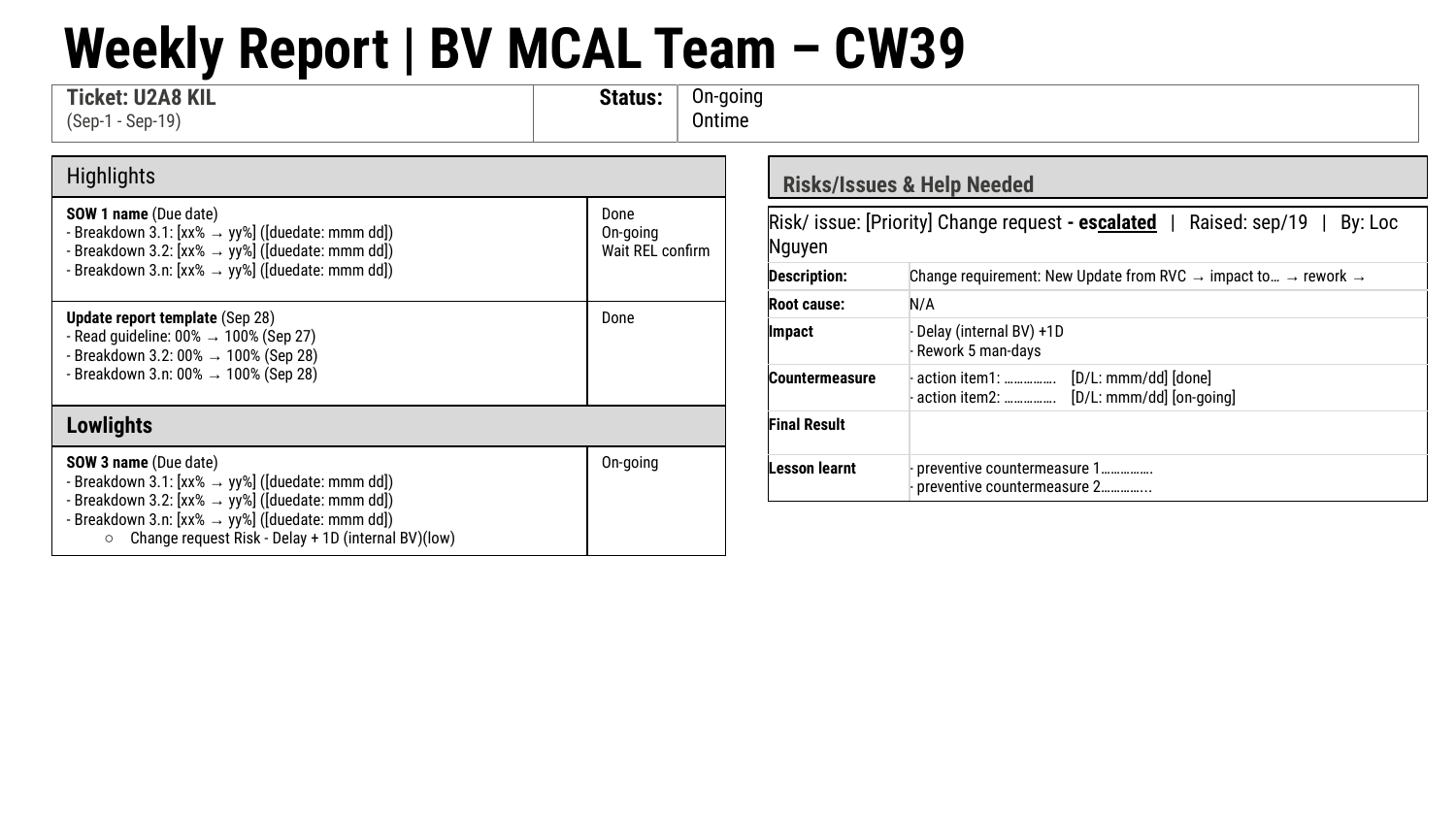

# Weekly Report | BV MCAL Team – CW39​
| Ticket: U2A8 KIL (Sep-1 - Sep-19) | Status: | On-going Ontime |
| --- | --- | --- |
| Highlights |  |
| --- | --- |
| SOW 1 name (Due date) - Breakdown 3.1: [xx% → yy%] ([duedate: mmm dd]) - Breakdown 3.2: [xx% → yy%] ([duedate: mmm dd]) - Breakdown 3.n: [xx% → yy%] ([duedate: mmm dd]) | Done On-going Wait REL confirm |
| Update report template (Sep 28) - Read guideline: 00% → 100% (Sep 27) - Breakdown 3.2: 00% → 100% (Sep 28) - Breakdown 3.n: 00% → 100% (Sep 28) | Done |
| Lowlights |  |
| SOW 3 name (Due date) - Breakdown 3.1: [xx% → yy%] ([duedate: mmm dd]) - Breakdown 3.2: [xx% → yy%] ([duedate: mmm dd]) - Breakdown 3.n: [xx% → yy%] ([duedate: mmm dd]) Change request Risk - Delay + 1D (internal BV)(low) | On-going |
Risks/Issues & Help Needed​
| Risk/ issue: [Priority] Change request - escalated | Raised: sep/19 | By: Loc Nguyen |  |
| --- | --- |
| Description: | Change requirement: New Update from RVC → impact to… → rework → |
| Root cause: | N/A |
| Impact | - Delay (internal BV) +1D - Rework 5 man-days |
| Countermeasure | - action item1: ……………. [D/L: mmm/dd] [done] - action item2: ……………. [D/L: mmm/dd] [on-going] |
| Final Result |  |
| Lesson learnt | - preventive countermeasure 1……………. - preventive countermeasure 2…………... |